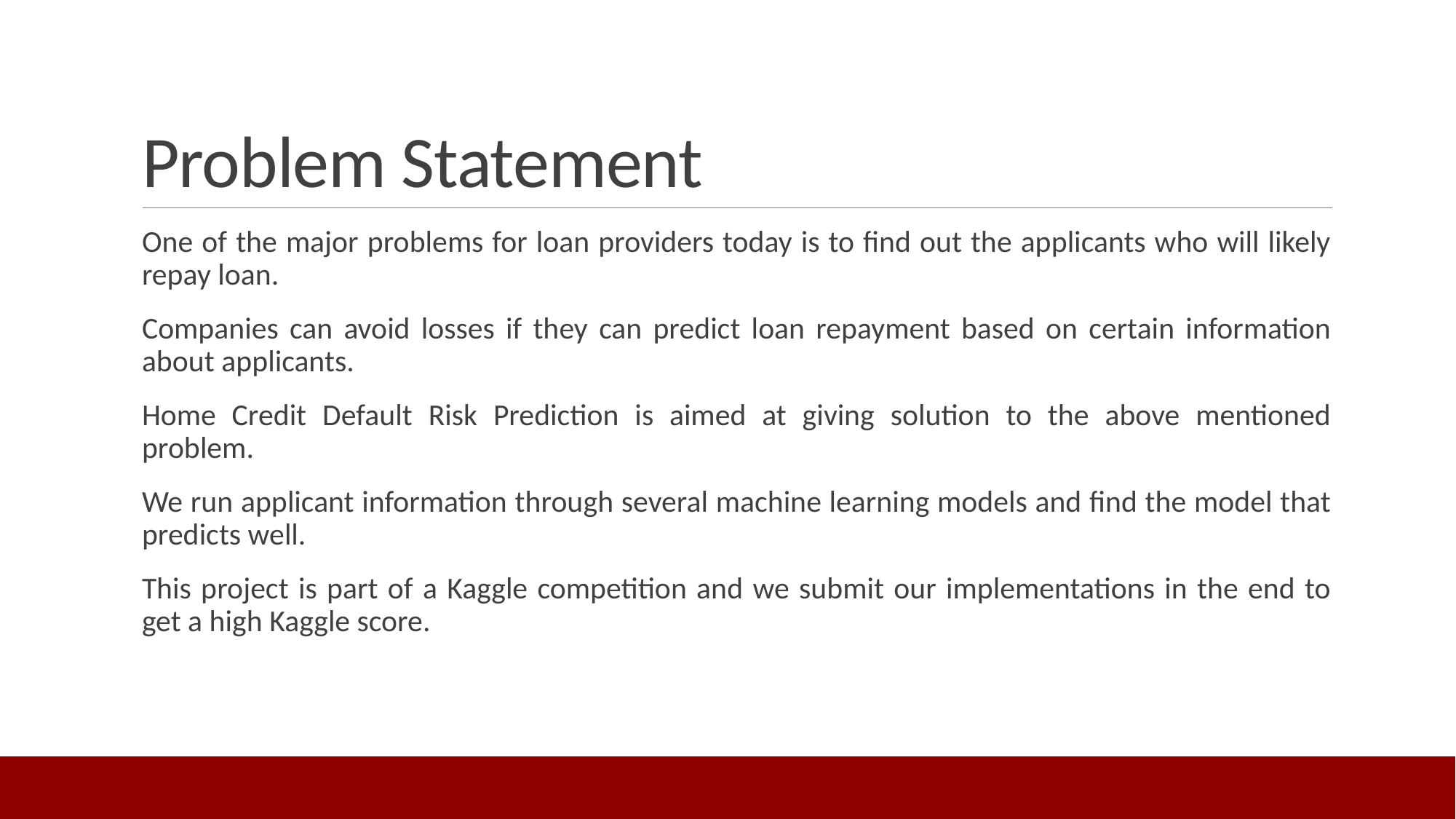

# Problem Statement
One of the major problems for loan providers today is to find out the applicants who will likely repay loan.
Companies can avoid losses if they can predict loan repayment based on certain information about applicants.
Home Credit Default Risk Prediction is aimed at giving solution to the above mentioned problem.
We run applicant information through several machine learning models and find the model that predicts well.
This project is part of a Kaggle competition and we submit our implementations in the end to get a high Kaggle score.